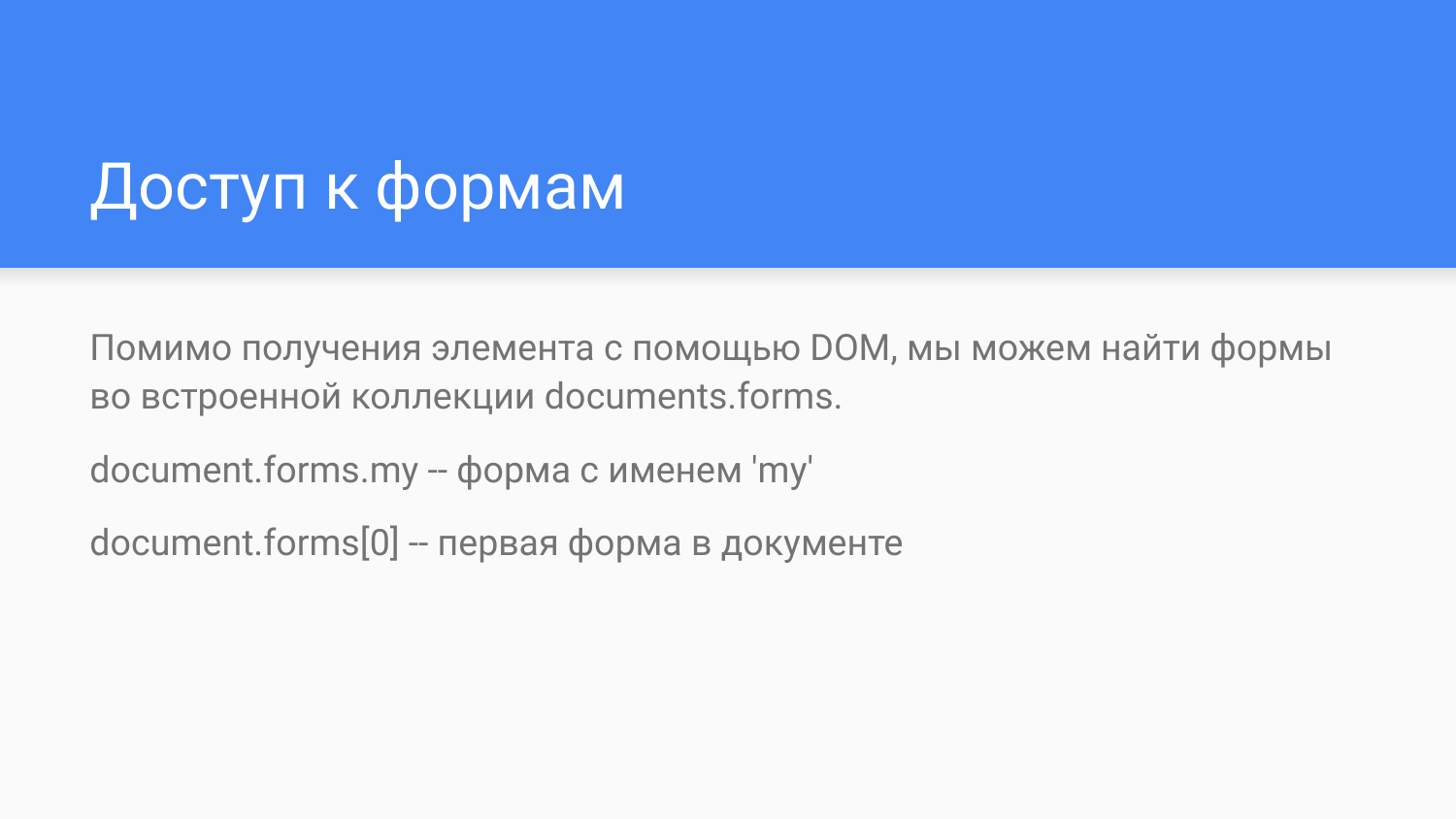

# Доступ к формам
Помимо получения элемента с помощью DOM, мы можем найти формы во встроенной коллекции documents.forms.
document.forms.my -- форма с именем 'my'
document.forms[0] -- первая форма в документе